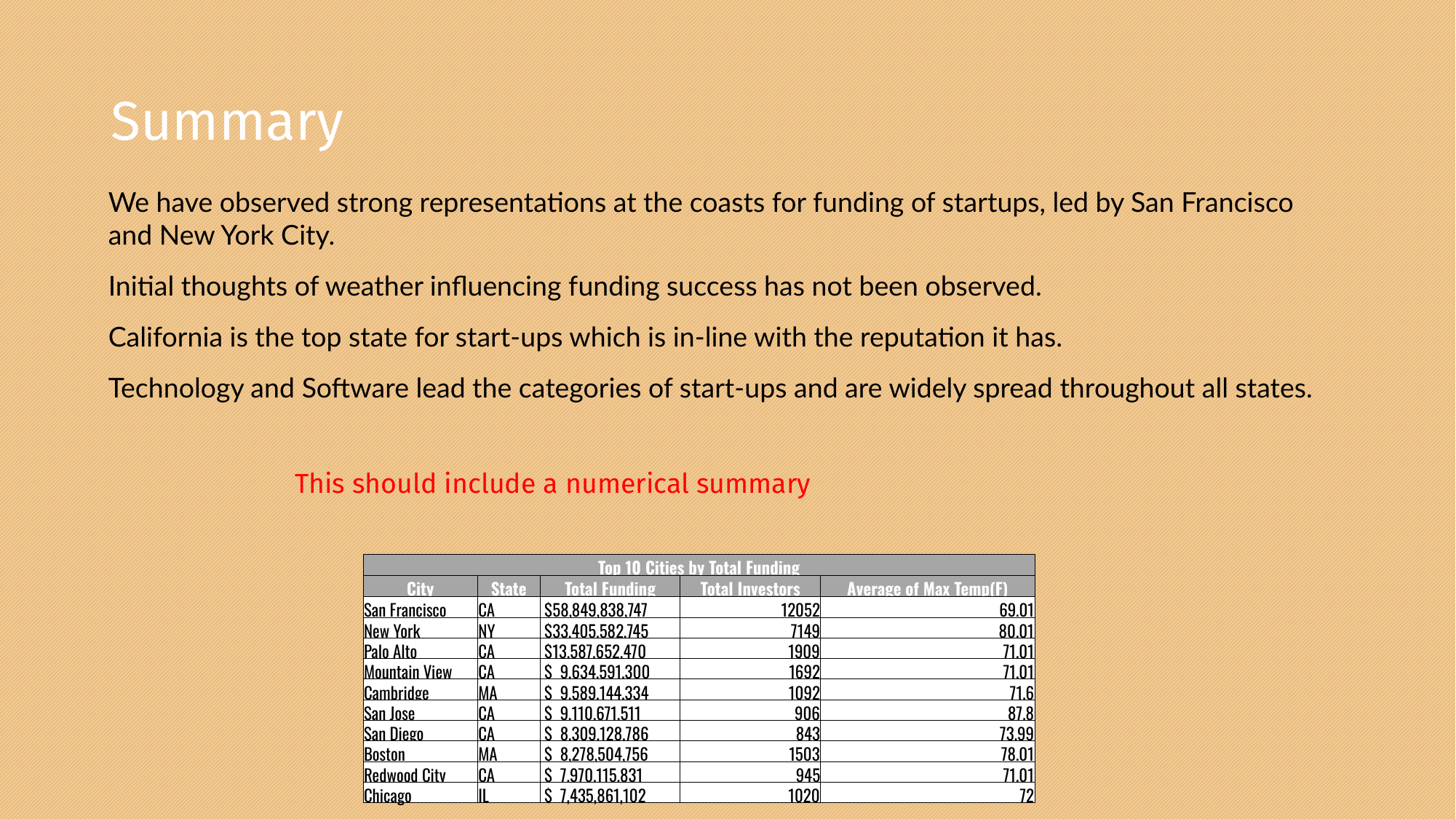

# Summary
We have observed strong representations at the coasts for funding of startups, led by San Francisco and New York City.
Initial thoughts of weather influencing funding success has not been observed.
California is the top state for start-ups which is in-line with the reputation it has.
Technology and Software lead the categories of start-ups and are widely spread throughout all states.
This should include a numerical summary
| Top 10 Cities by Total Funding |  |  |  |  |
| --- | --- | --- | --- | --- |
| City | State | Total Funding | Total Investors | Average of Max Temp(F) |
| San Francisco | CA | $58,849,838,747 | 12052 | 69.01 |
| New York | NY | $33,405,582,745 | 7149 | 80.01 |
| Palo Alto | CA | $13,587,652,470 | 1909 | 71.01 |
| Mountain View | CA | $ 9,634,591,300 | 1692 | 71.01 |
| Cambridge | MA | $ 9,589,144,334 | 1092 | 71.6 |
| San Jose | CA | $ 9,110,671,511 | 906 | 87.8 |
| San Diego | CA | $ 8,309,128,786 | 843 | 73.99 |
| Boston | MA | $ 8,278,504,756 | 1503 | 78.01 |
| Redwood City | CA | $ 7,970,115,831 | 945 | 71.01 |
| Chicago | IL | $ 7,435,861,102 | 1020 | 72 |